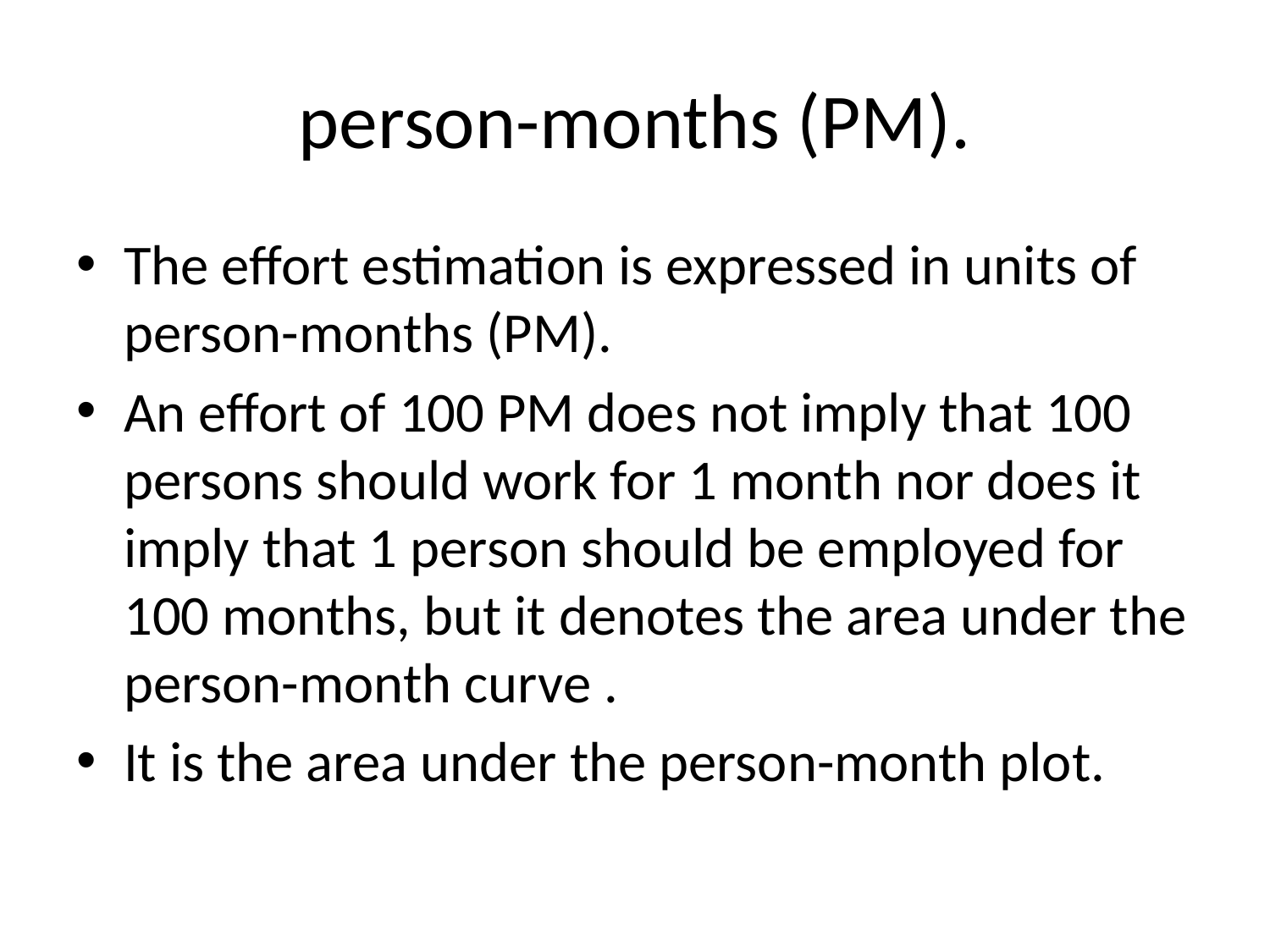

# person-months (PM).
The effort estimation is expressed in units of person-months (PM).
An effort of 100 PM does not imply that 100 persons should work for 1 month nor does it imply that 1 person should be employed for 100 months, but it denotes the area under the person-month curve .
It is the area under the person-month plot.